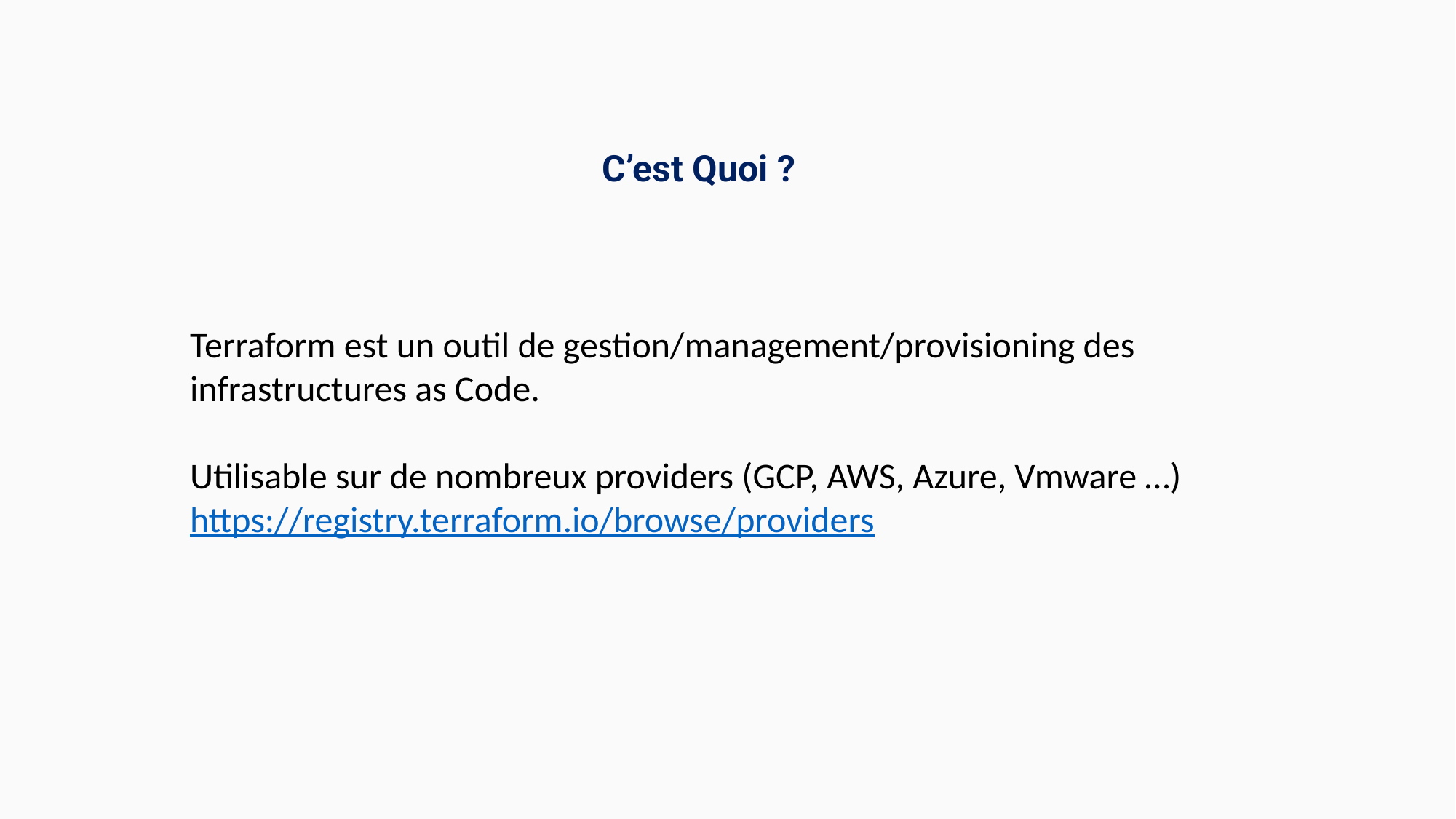

C’est Quoi ?
Terraform est un outil de gestion/management/provisioning des infrastructures as Code.

Utilisable sur de nombreux providers (GCP, AWS, Azure, Vmware …)
https://registry.terraform.io/browse/providers